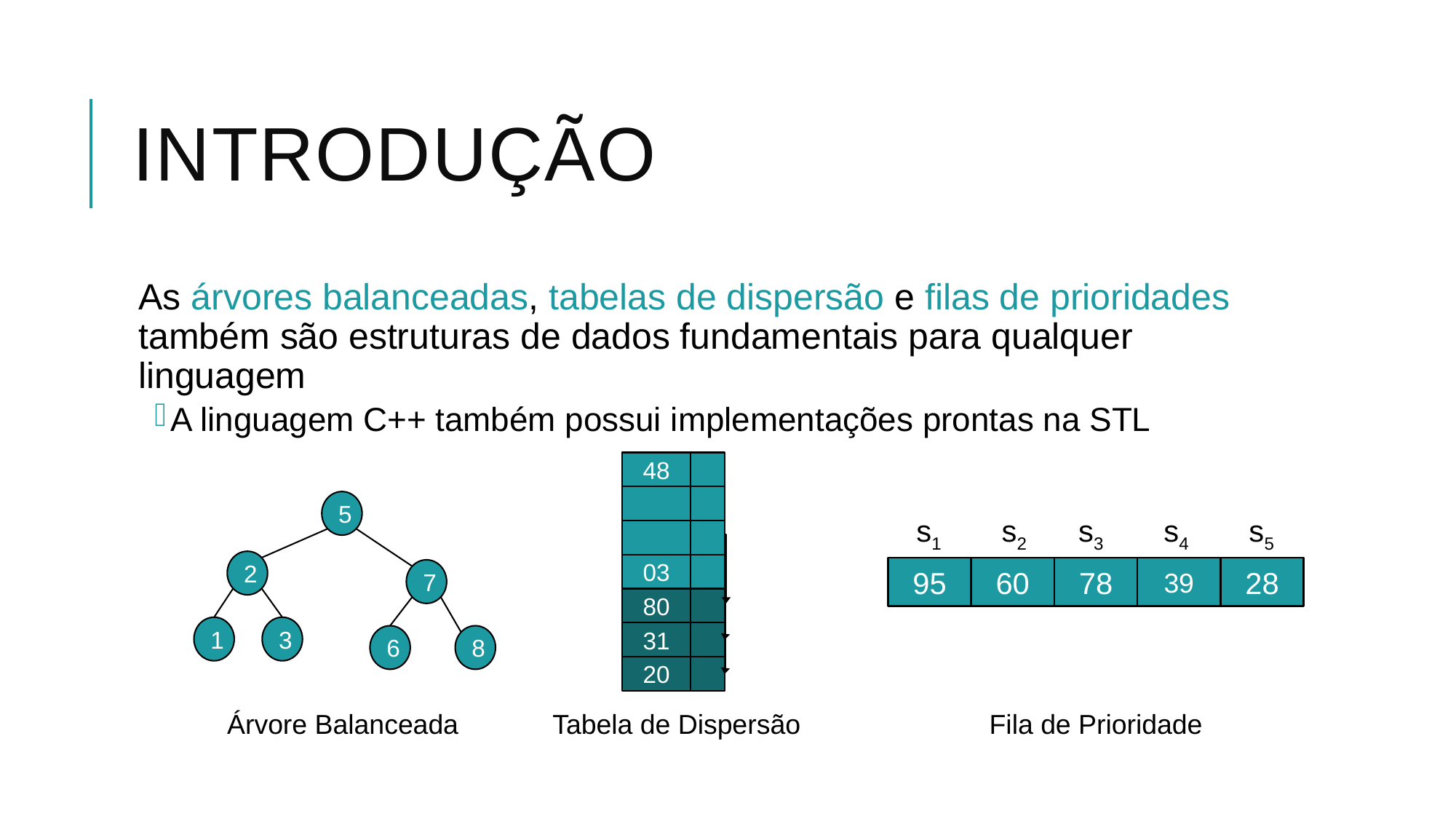

# Introdução
As árvores balanceadas, tabelas de dispersão e filas de prioridades também são estruturas de dados fundamentais para qualquer linguagem
A linguagem C++ também possui implementações prontas na STL

48

03

80

31

20

5
2
7
1
3
6
8
s1
s2
s3
s4
s5
95
60
78
39
28
Árvore Balanceada
Tabela de Dispersão
Fila de Prioridade